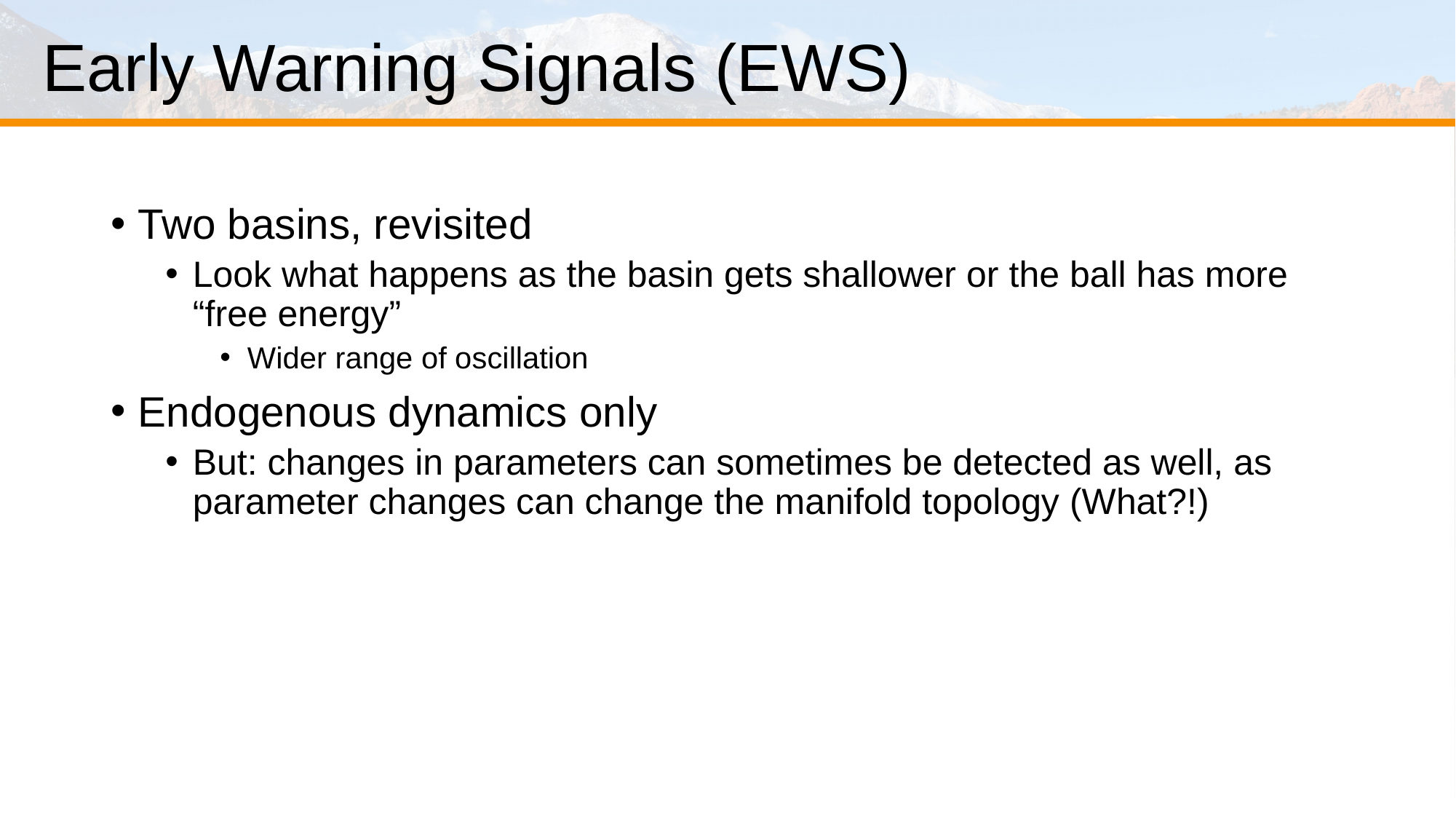

# Early Warning Signals (EWS)
Two basins, revisited
Look what happens as the basin gets shallower or the ball has more “free energy”
Wider range of oscillation
Endogenous dynamics only
But: changes in parameters can sometimes be detected as well, as parameter changes can change the manifold topology (What?!)